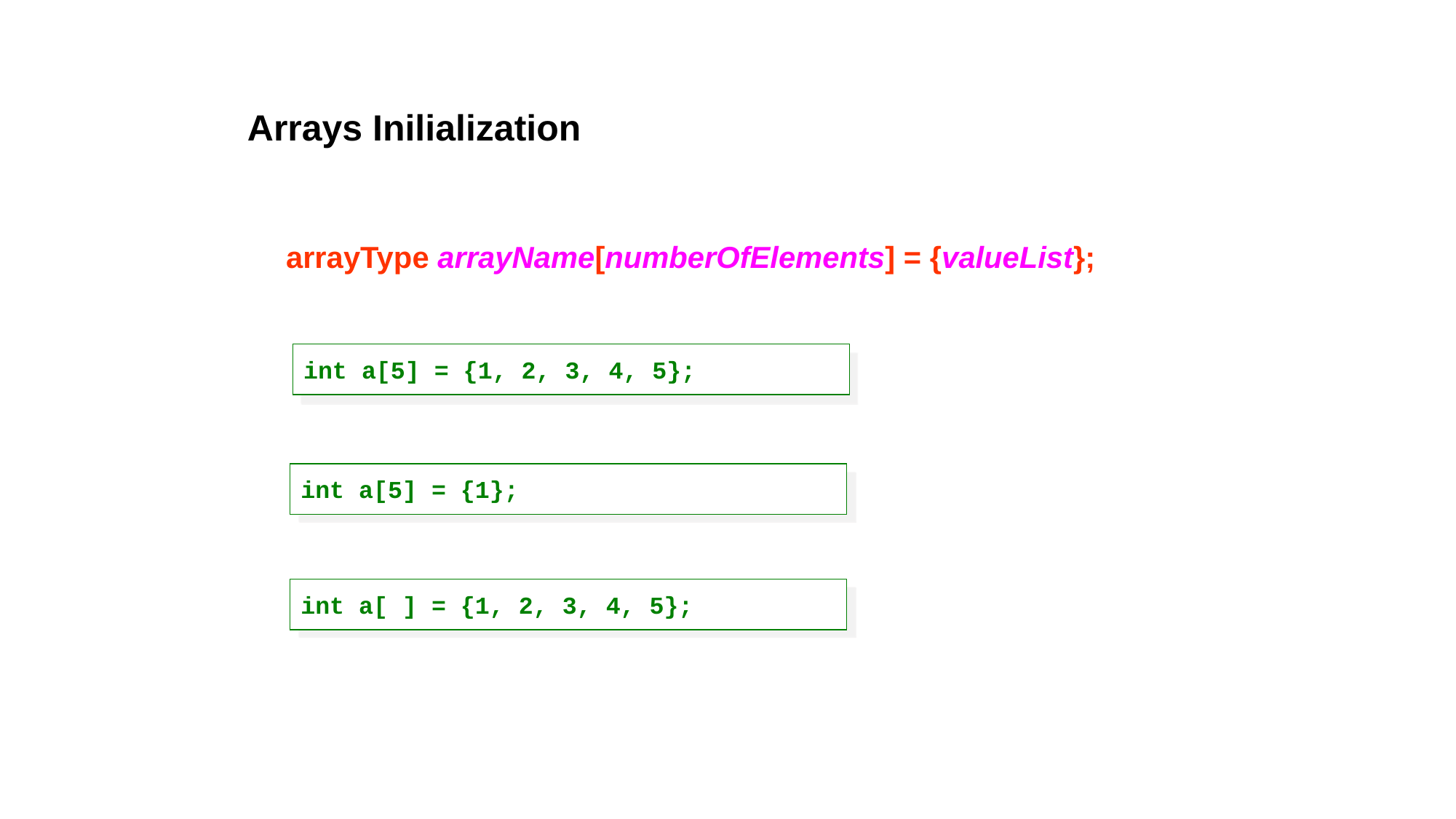

# Arrays Inilialization

	arrayType arrayName[numberOfElements] = {valueList};

int a[5] = {1, 2, 3, 4, 5};
int a[5] = {1};
int a[ ] = {1, 2, 3, 4, 5};